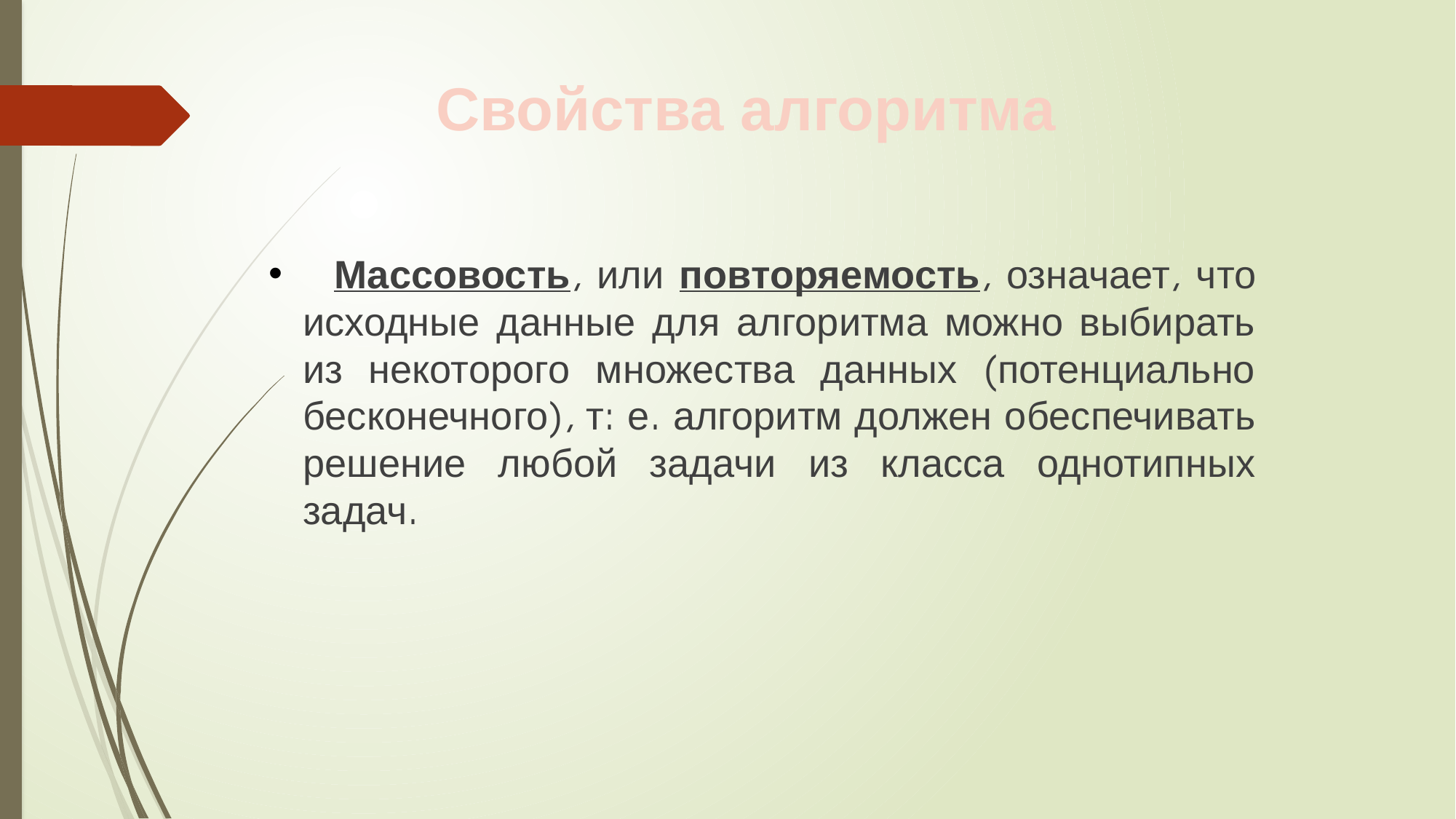

# Свойства алгоритма
  Массовость, или повторяемость, означает, что исходные данные для алгоритма можно выбирать из некоторого множества данных (потенциально бесконечного), т: е. алгоритм должен обеспечивать решение любой задачи из класса однотипных задач.